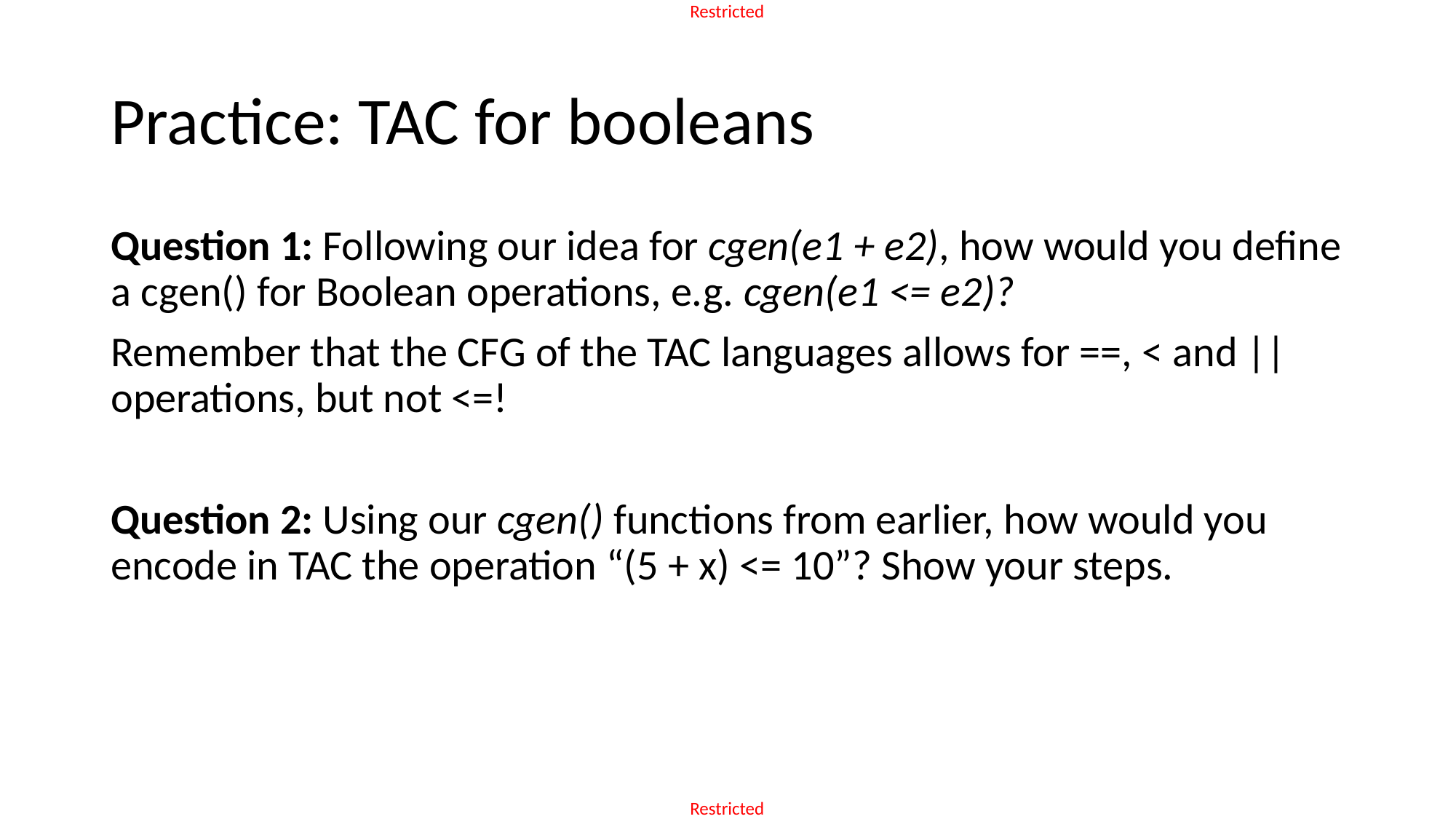

# Practice: TAC for booleans
Question 1: Following our idea for cgen(e1 + e2), how would you define a cgen() for Boolean operations, e.g. cgen(e1 <= e2)?
Remember that the CFG of the TAC languages allows for ==, < and || operations, but not <=!

Question 2: Using our cgen() functions from earlier, how would you encode in TAC the operation “(5 + x) <= 10”? Show your steps.